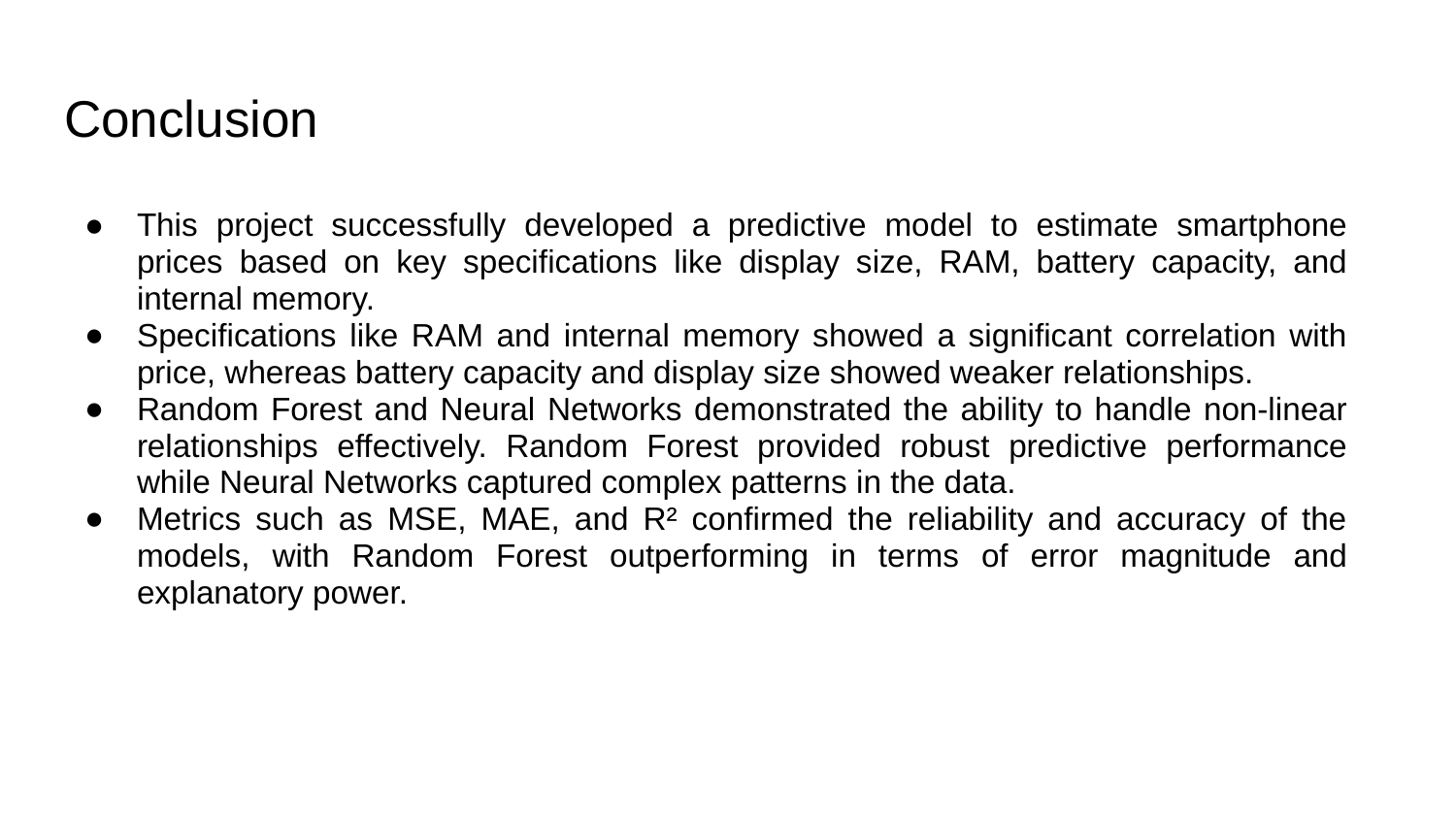

# Conclusion
This project successfully developed a predictive model to estimate smartphone prices based on key specifications like display size, RAM, battery capacity, and internal memory.
Specifications like RAM and internal memory showed a significant correlation with price, whereas battery capacity and display size showed weaker relationships.
Random Forest and Neural Networks demonstrated the ability to handle non-linear relationships effectively. Random Forest provided robust predictive performance while Neural Networks captured complex patterns in the data.
Metrics such as MSE, MAE, and R² confirmed the reliability and accuracy of the models, with Random Forest outperforming in terms of error magnitude and explanatory power.